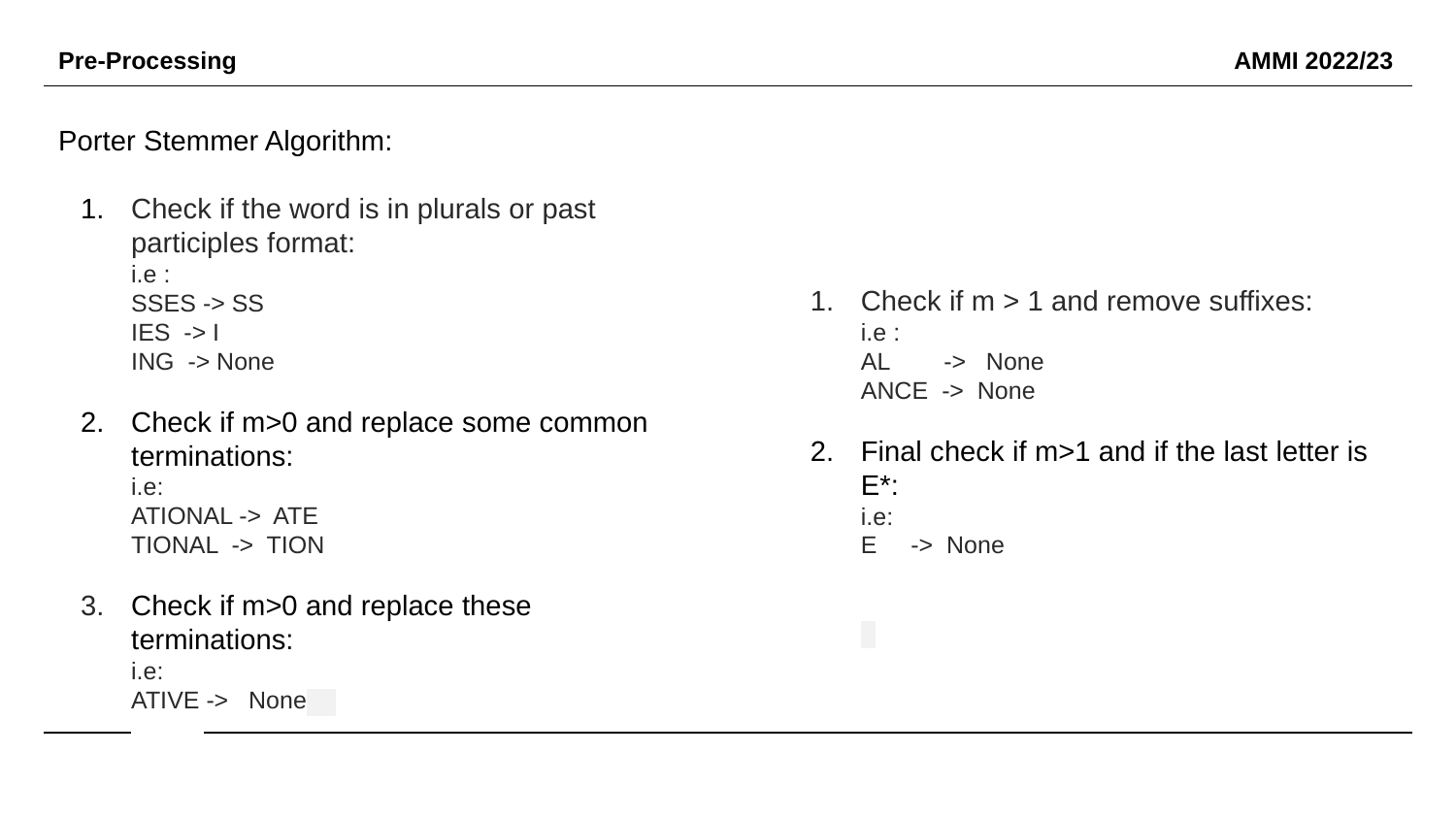

Pre-Processing
AMMI 2022/23
Porter Stemmer Algorithm:

Check if the word is in plurals or past participles format:
i.e :
SSES -> SS
IES  -> I
ING  -> None

Check if m>0 and replace some common terminations:
i.e:
ATIONAL ->  ATE
TIONAL  ->  TION

Check if m>0 and replace these terminations:
i.e:
ATIVE ->   None

Check if m > 1 and remove suffixes:
i.e :
AL        ->   None
ANCE  ->  None

Final check if m>1 and if the last letter is E*:
i.e:
E     ->  None